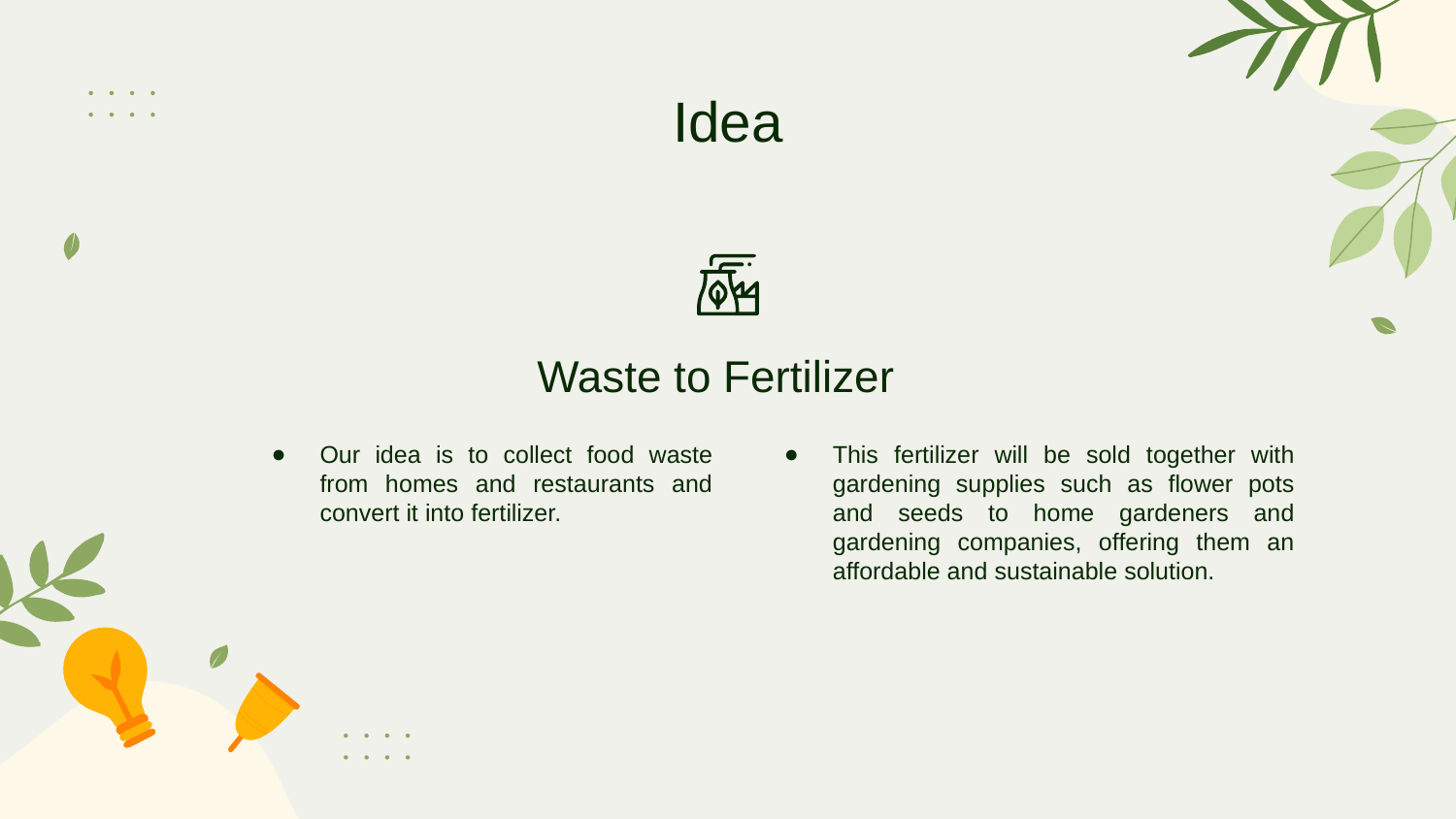

# Idea

Waste to Fertilizer
Our idea is to collect food waste from homes and restaurants and convert it into fertilizer.
This fertilizer will be sold together with gardening supplies such as flower pots and seeds to home gardeners and gardening companies, offering them an affordable and sustainable solution.